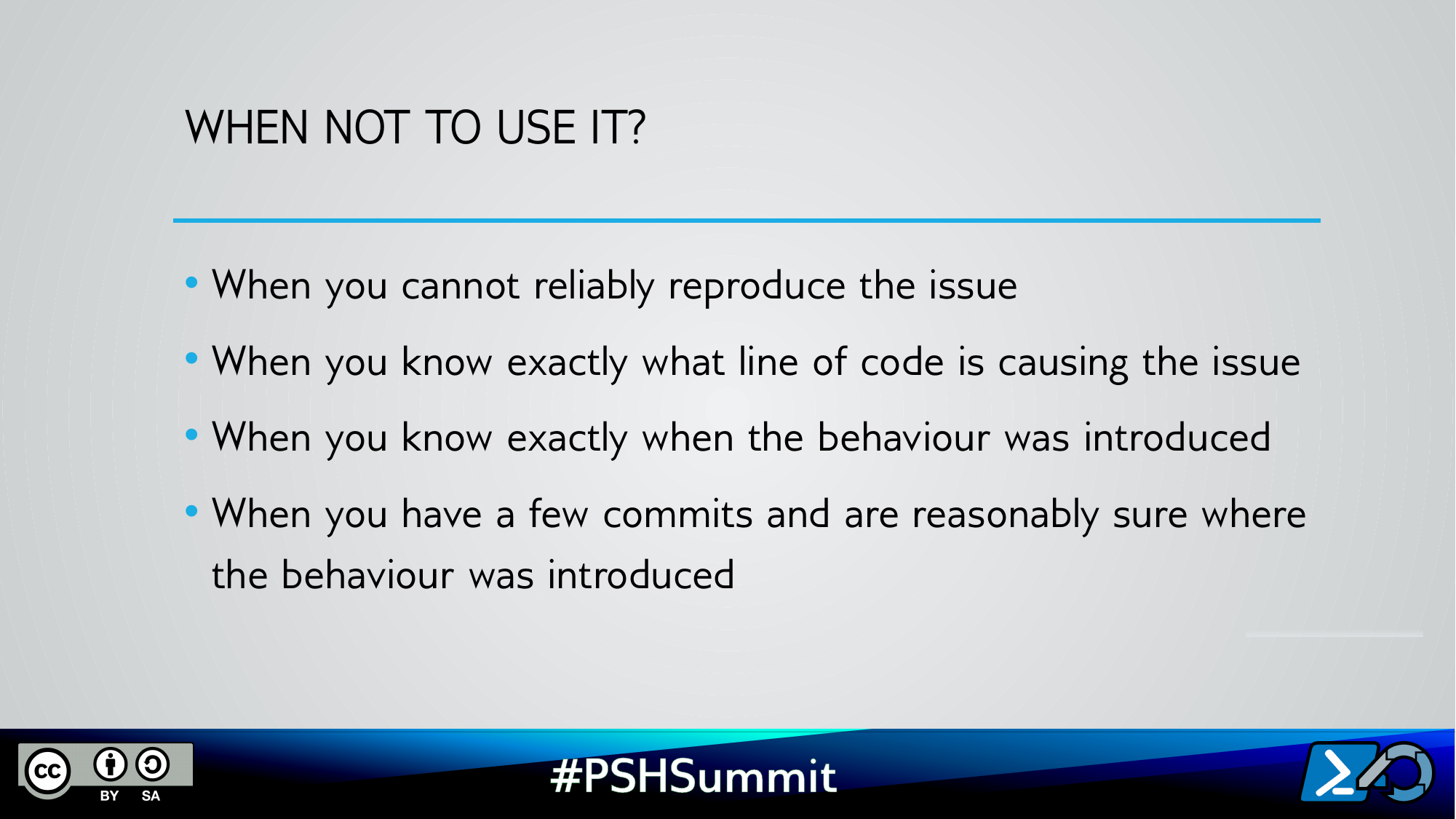

# When not to use it?
When you cannot reliably reproduce the issue
When you know exactly what line of code is causing the issue
When you know exactly when the behaviour was introduced
When you have a few commits and are reasonably sure where the behaviour was introduced